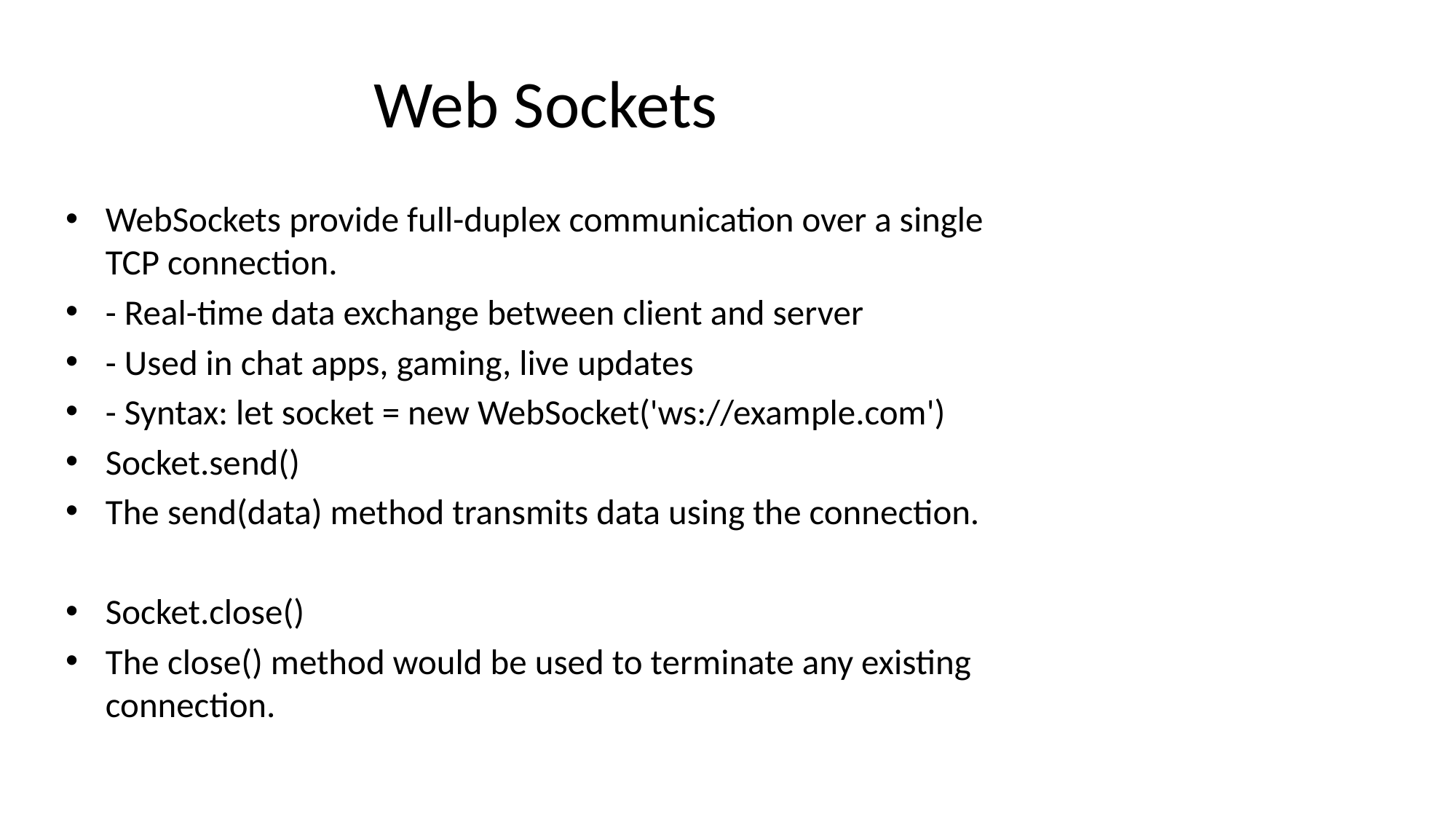

# Web Sockets
WebSockets provide full-duplex communication over a single TCP connection.
- Real-time data exchange between client and server
- Used in chat apps, gaming, live updates
- Syntax: let socket = new WebSocket('ws://example.com')
Socket.send()
The send(data) method transmits data using the connection.

Socket.close()
The close() method would be used to terminate any existing connection.